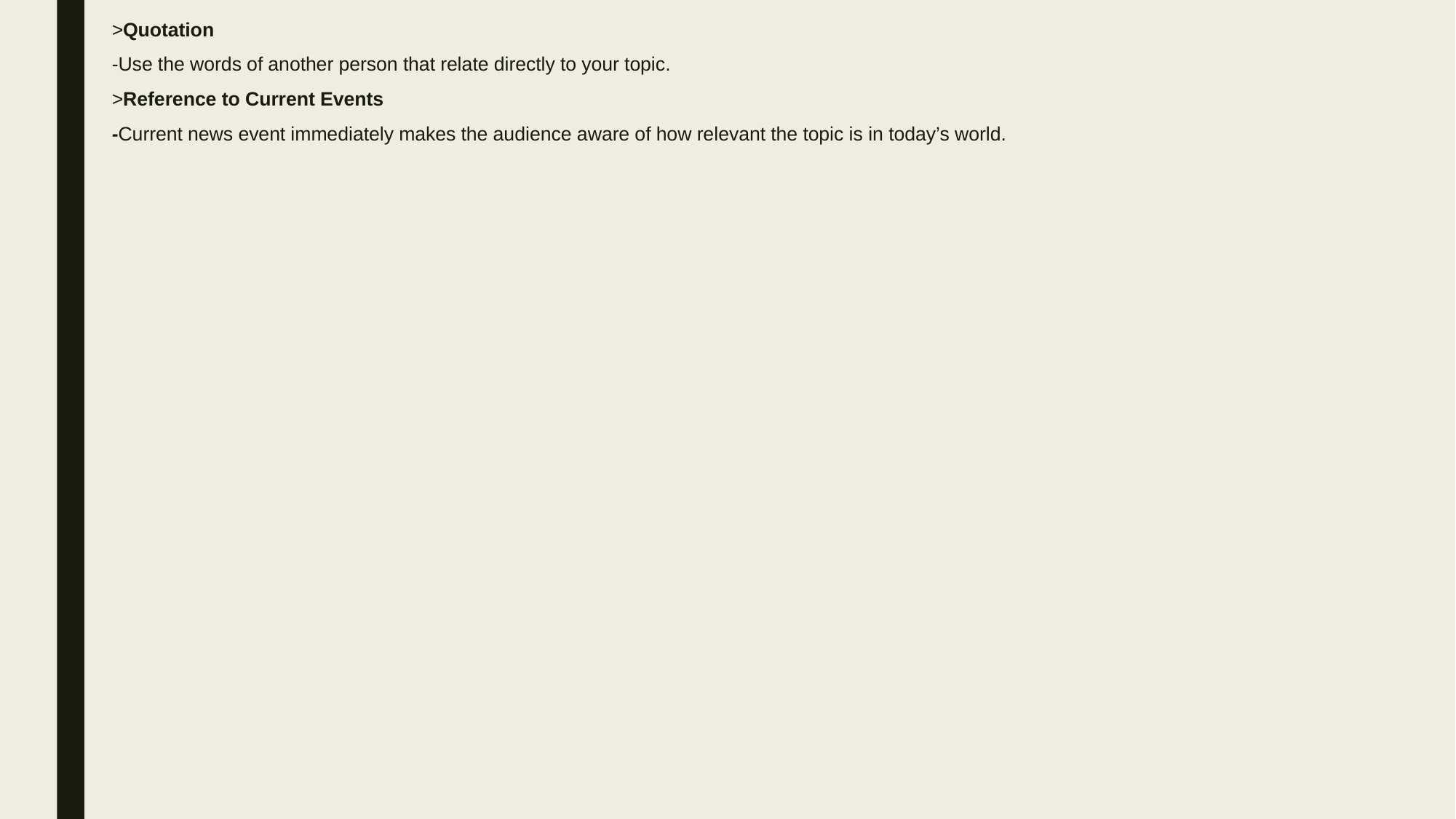

# >Quotation -Use the words of another person that relate directly to your topic. >Reference to Current Events -Current news event immediately makes the audience aware of how relevant the topic is in today’s world.